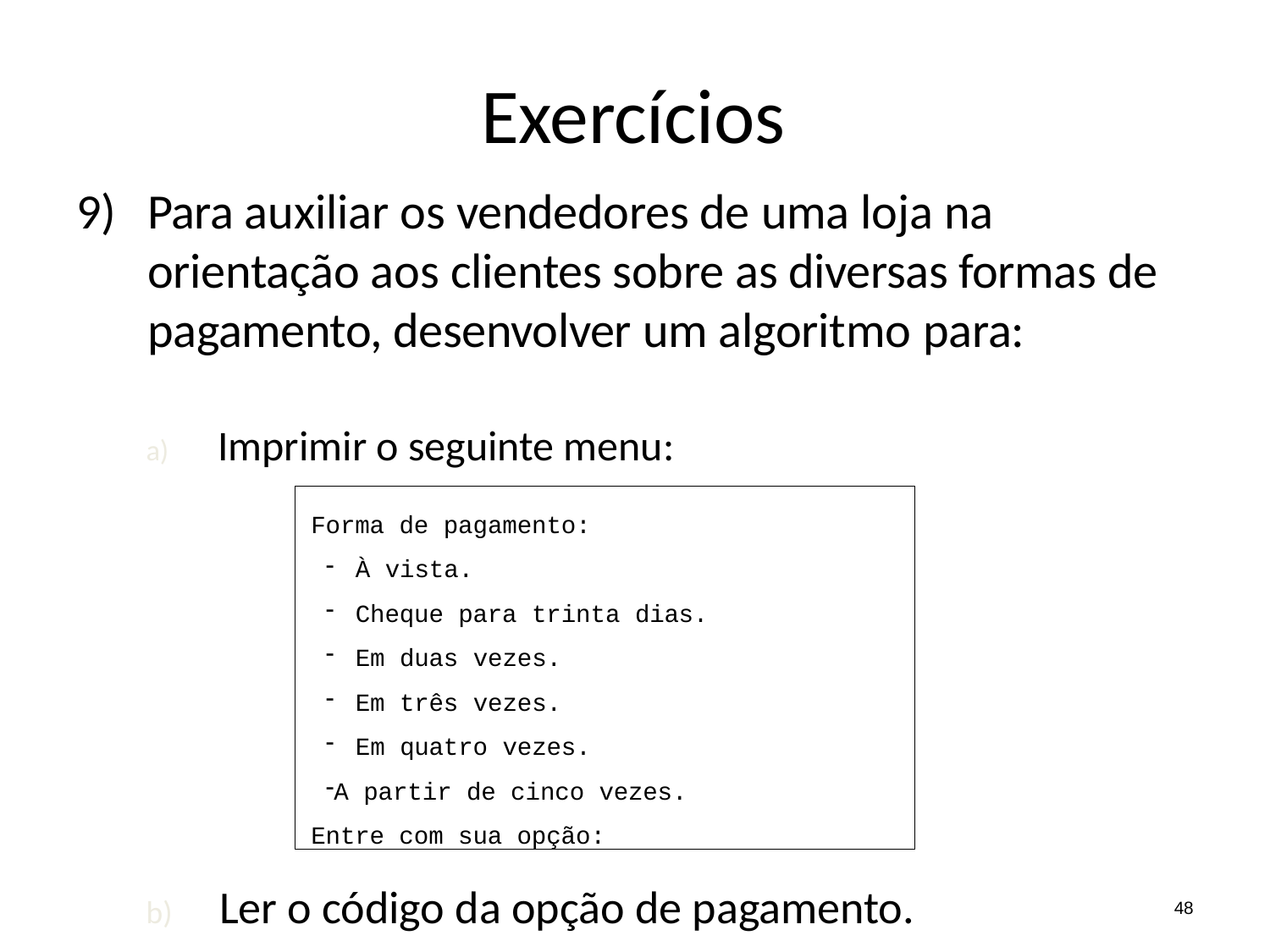

# Exercícios
Para auxiliar os vendedores de uma loja na  orientação aos clientes sobre as diversas formas de  pagamento, desenvolver um algoritmo para:

Imprimir o seguinte menu:
Forma de pagamento:
À vista.
Cheque para trinta dias.
Em duas vezes.
Em três vezes.
Em quatro vezes.
A partir de cinco vezes.  Entre com sua opção:
b)	Ler o código da opção de pagamento.
48